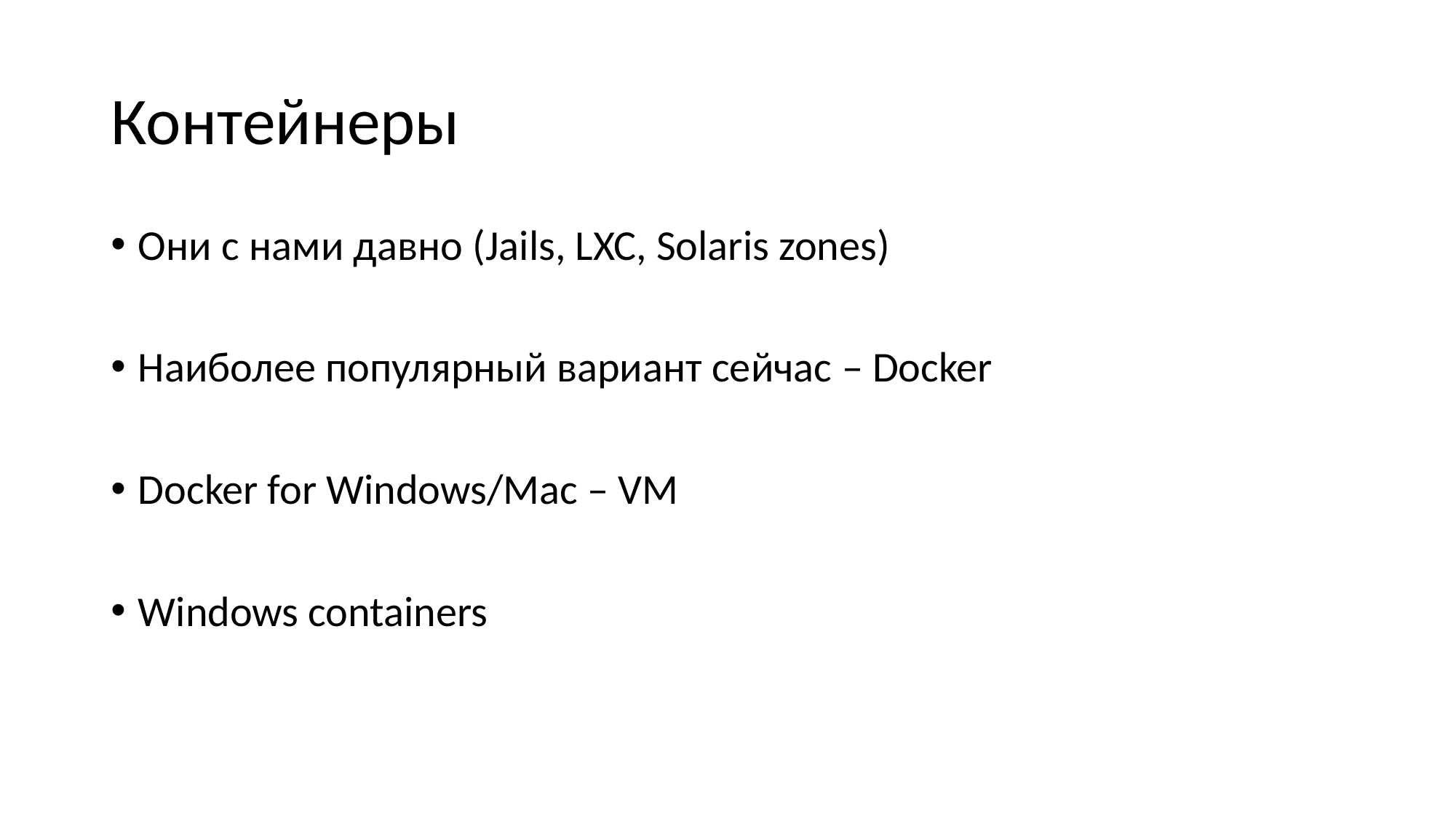

# Контейнеры
Они с нами давно (Jails, LXC, Solaris zones)

Наиболее популярный вариант сейчас – Docker

Docker for Windows/Mac – VM

Windows containers